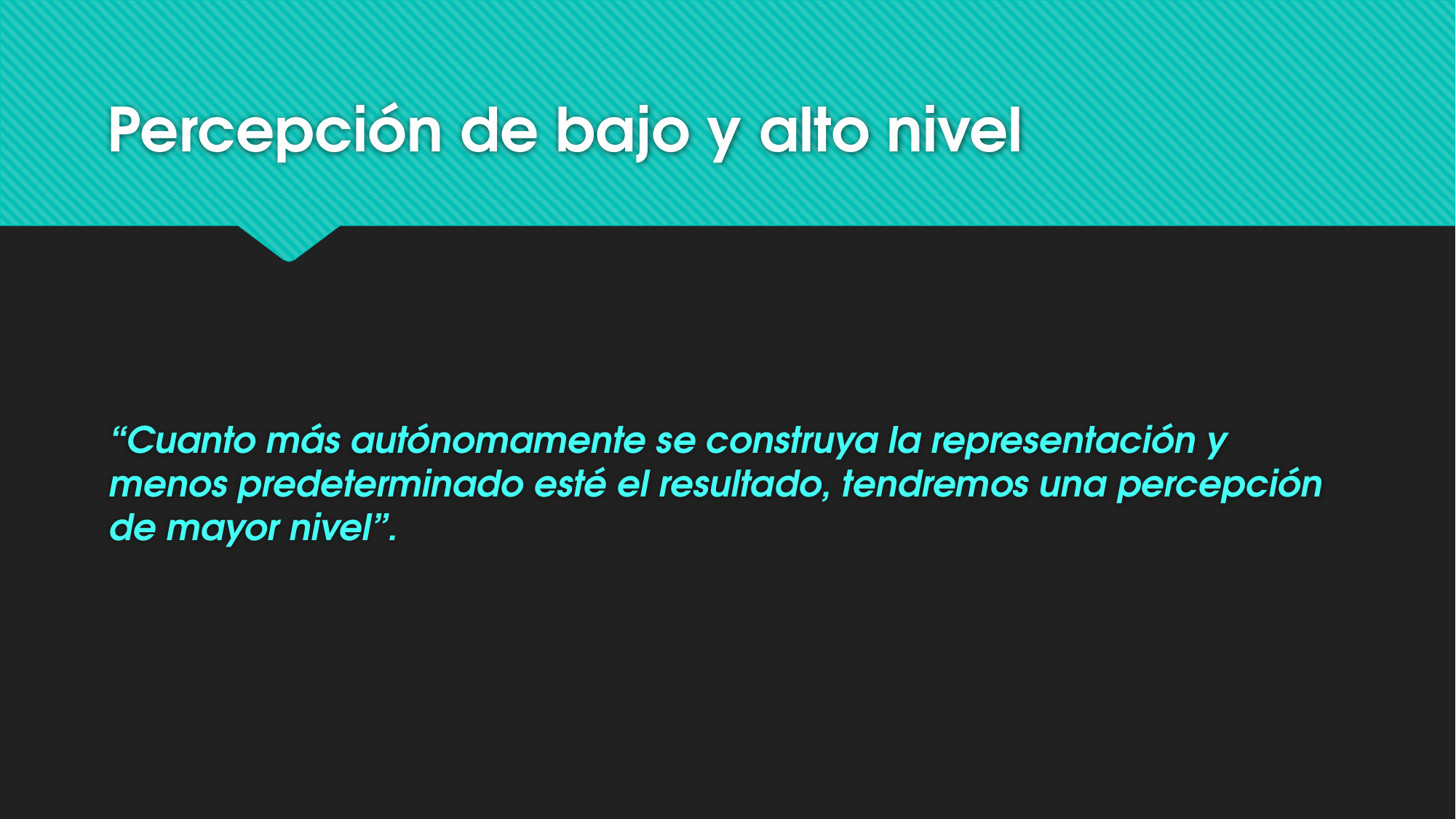

# Percepción de bajo y alto nivel
“Cuanto más autónomamente se construya la representación y menos predeterminado esté el resultado, tendremos una percepción de mayor nivel”.